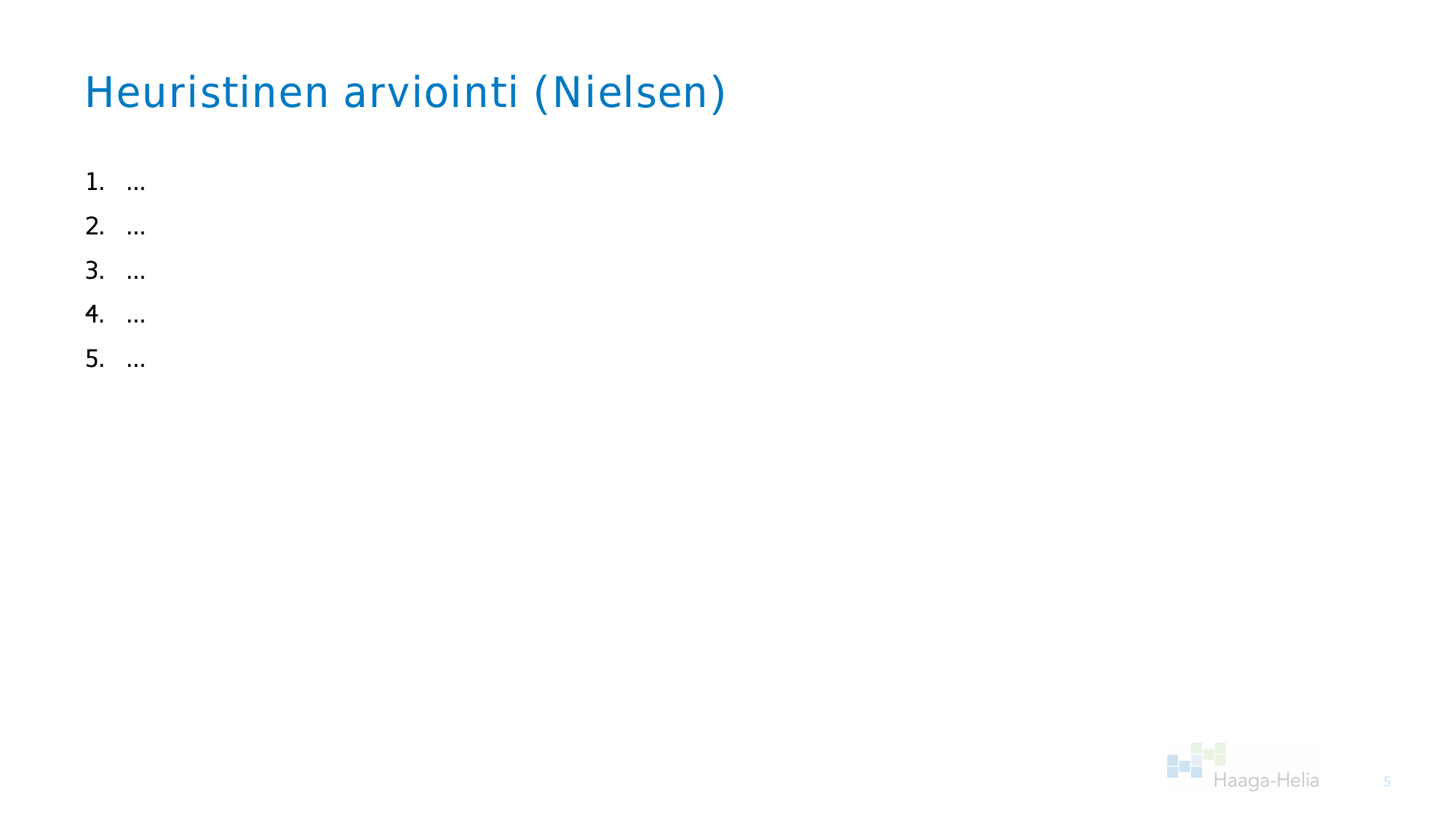

Heuristinen arviointi (Nielsen)
…
…
…
…
…
5